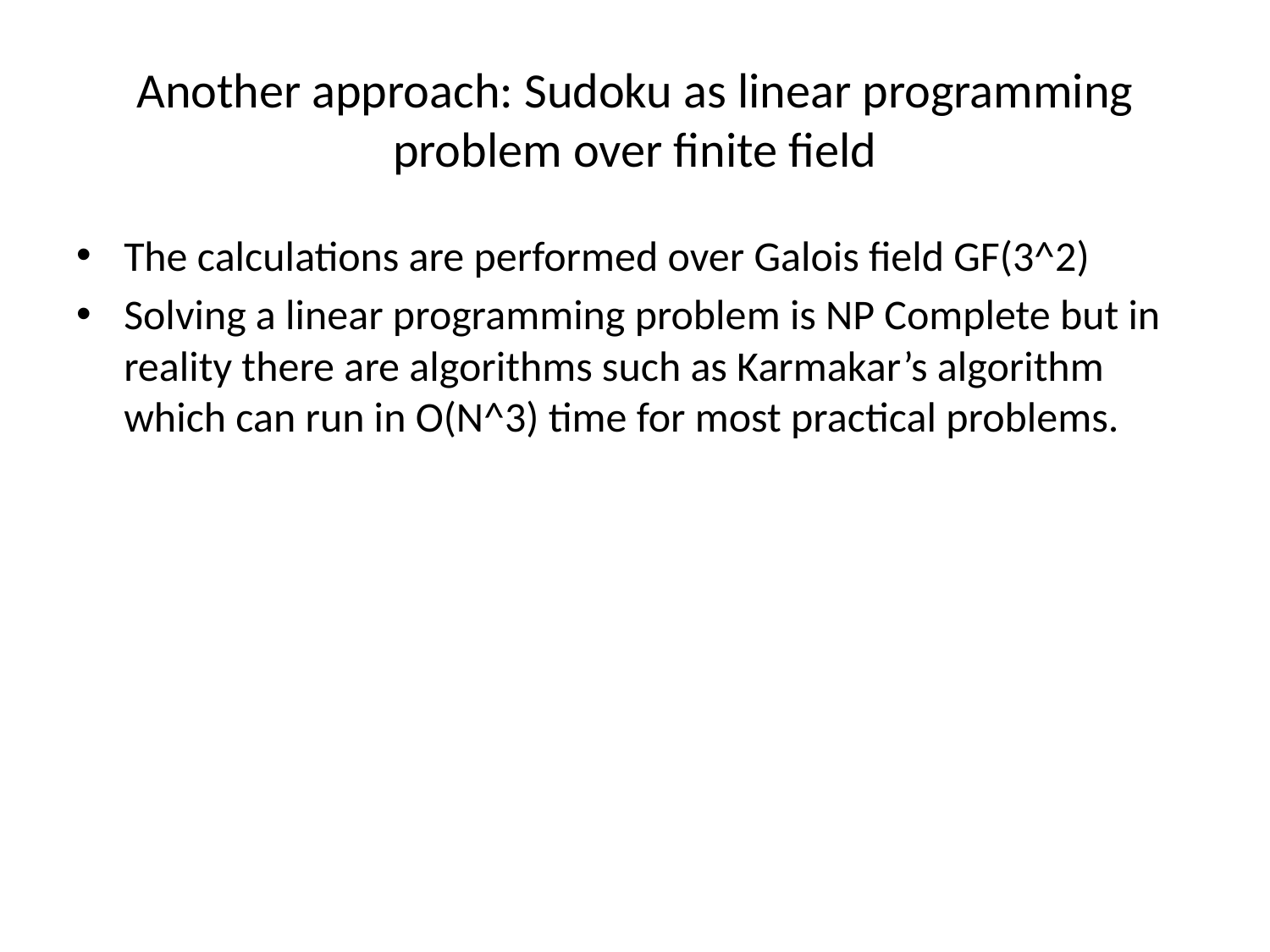

# Another approach: Sudoku as linear programming problem over finite field
The calculations are performed over Galois field GF(3^2)
Solving a linear programming problem is NP Complete but in reality there are algorithms such as Karmakar’s algorithm which can run in O(N^3) time for most practical problems.